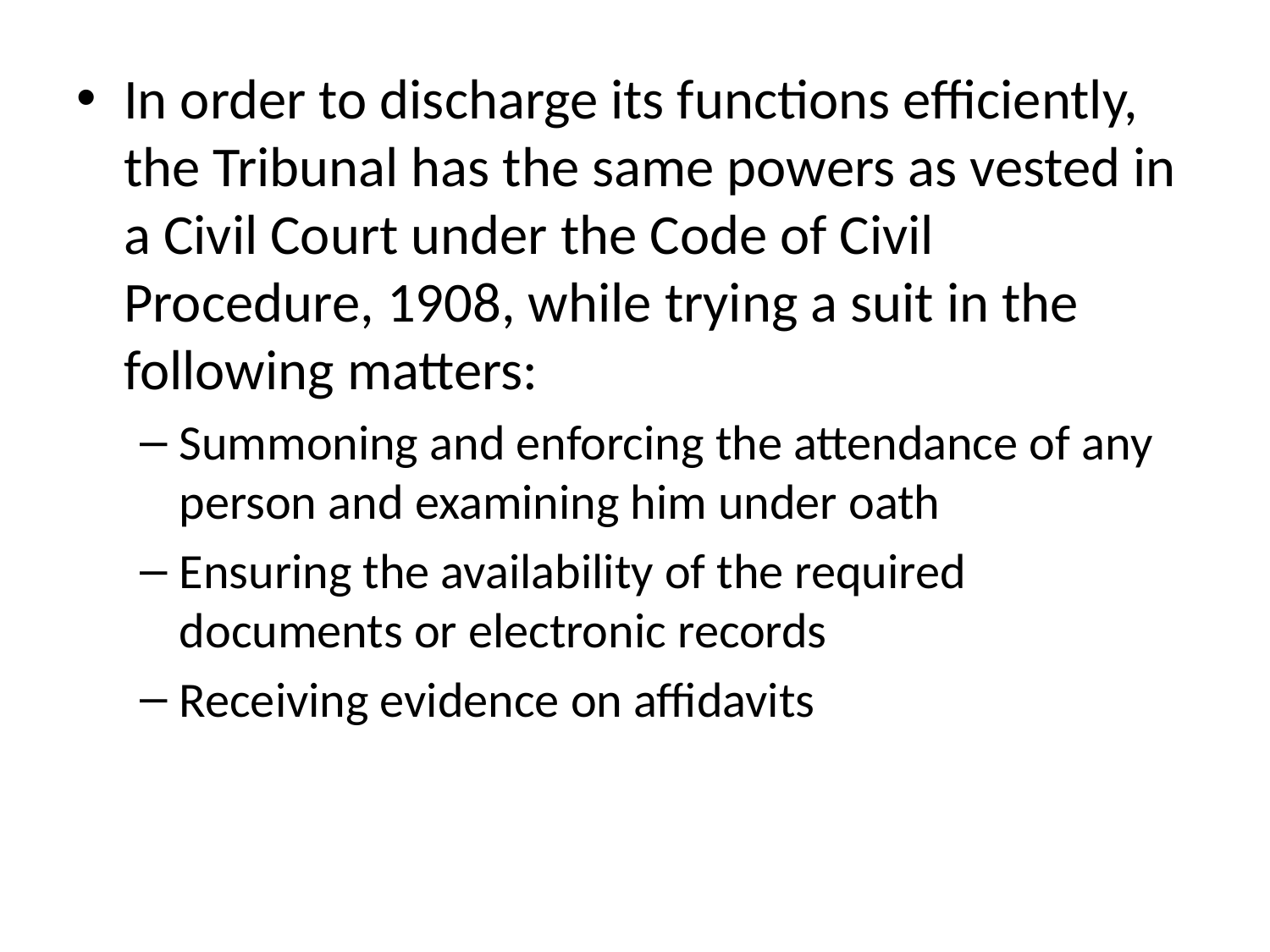

In order to discharge its functions efficiently, the Tribunal has the same powers as vested in a Civil Court under the Code of Civil Procedure, 1908, while trying a suit in the following matters:
Summoning and enforcing the attendance of any person and examining him under oath
Ensuring the availability of the required documents or electronic records
Receiving evidence on affidavits